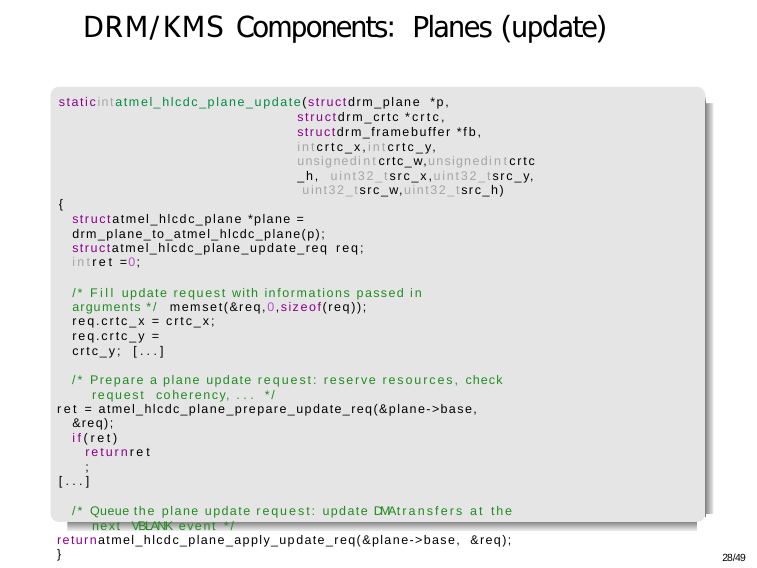

# DRM/KMS Components:  Planes (update)

staticintatmel_hlcdc_plane_update(structdrm_plane *p,
structdrm_crtc *crtc,  structdrm_framebuffer *fb,  intcrtc_x,intcrtc_y,  unsignedintcrtc_w,unsignedintcrtc_h,  uint32_tsrc_x,uint32_tsrc_y,  uint32_tsrc_w,uint32_tsrc_h)
{
structatmel_hlcdc_plane *plane = drm_plane_to_atmel_hlcdc_plane(p);  structatmel_hlcdc_plane_update_req req;
intret =0;

/* Fill update request with informations passed in arguments */  memset(&req,0,sizeof(req));
req.crtc_x =  crtc_x;
req.crtc_y = crtc_y;  [...]

/* Prepare a plane update request: reserve resources, check request  coherency, ... */
ret =  atmel_hlcdc_plane_prepare_update_req(&plane->base, &req);
if(ret)  returnret;
[...]

/* Queue the plane update request: update DMA transfers at the next  VBLANK   event */
returnatmel_hlcdc_plane_apply_update_req(&plane->base, &req);
}

28/49